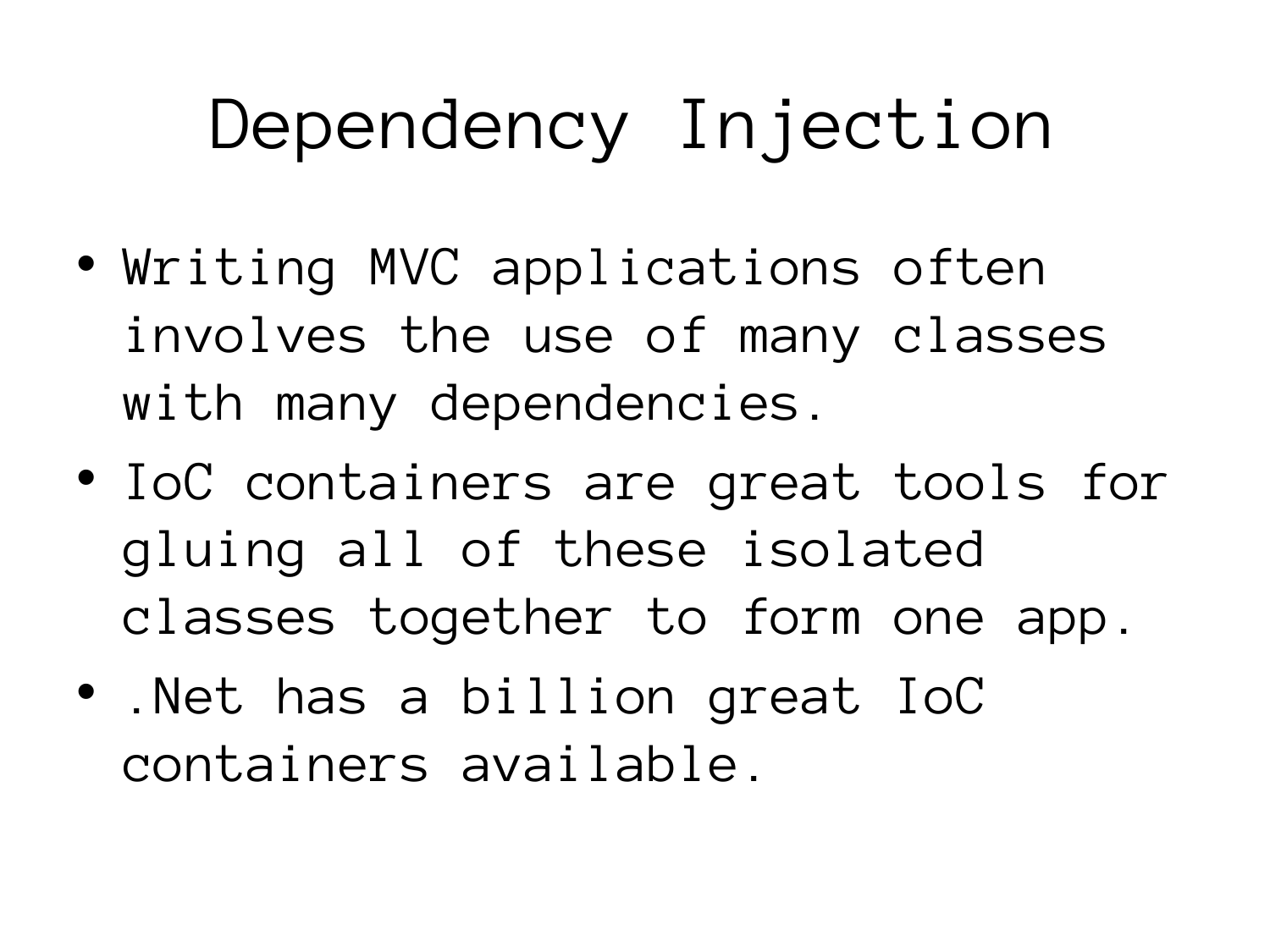

# Dependency Injection
Writing MVC applications often involves the use of many classes with many dependencies.
IoC containers are great tools for gluing all of these isolated classes together to form one app.
.Net has a billion great IoC containers available.